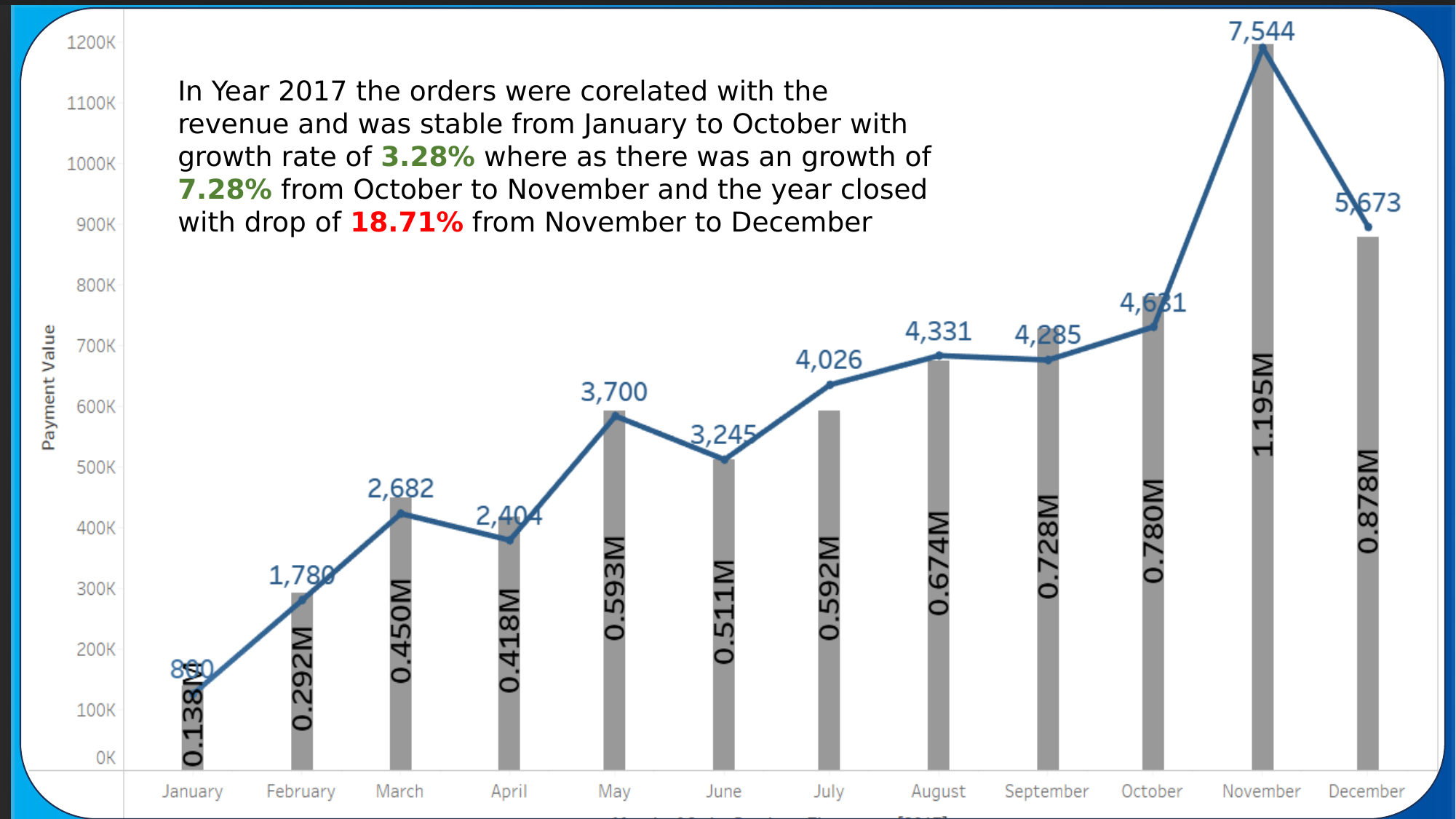

In Year 2017 the orders were corelated with the revenue and was stable from January to October with growth rate of 3.28% where as there was an growth of 7.28% from October to November and the year closed with drop of 18.71% from November to December